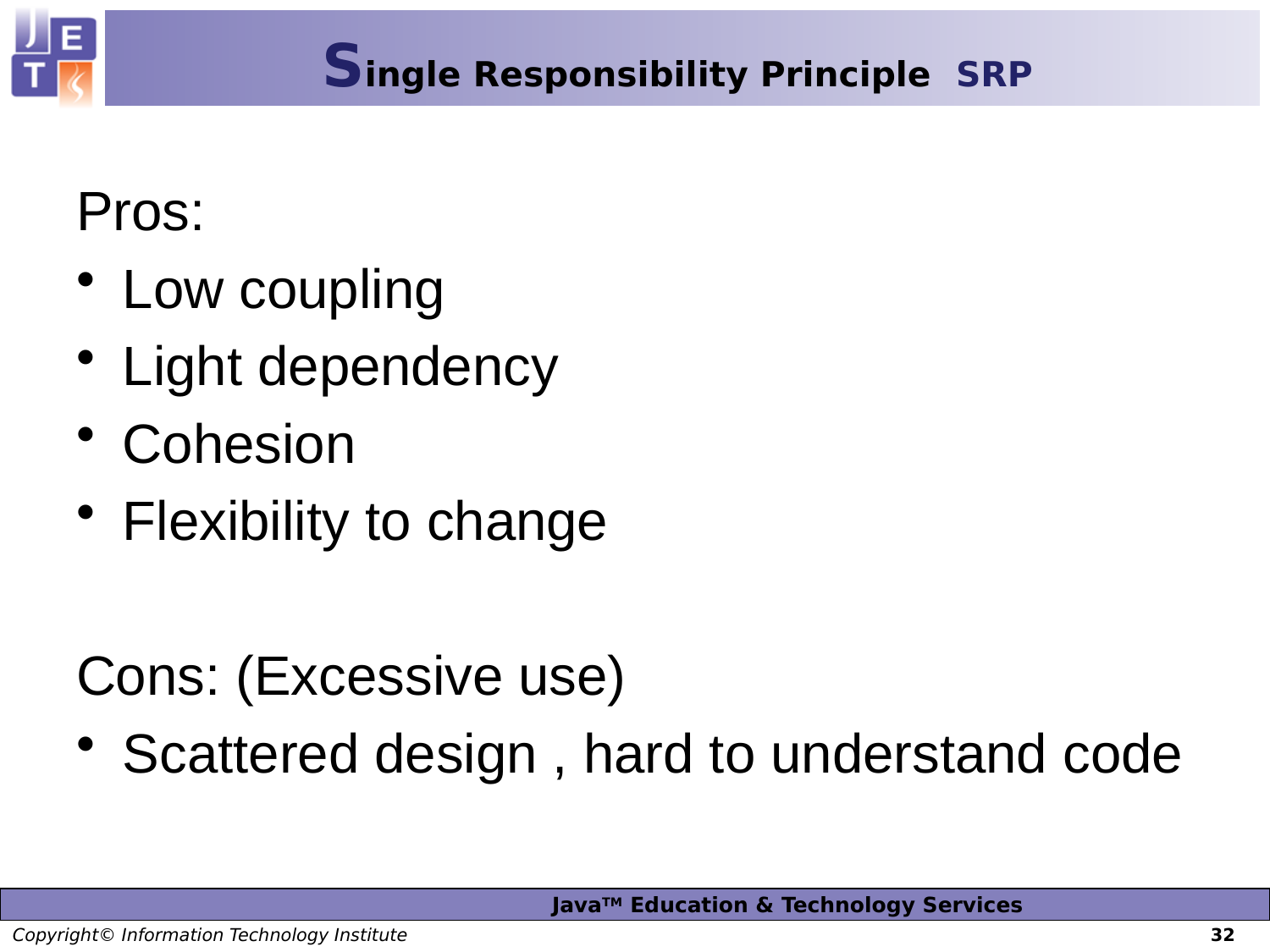

# Single Responsibility Principle  SRP
Pros:
Low coupling
Light dependency
Cohesion
Flexibility to change

Cons: (Excessive use)
Scattered design , hard to understand code